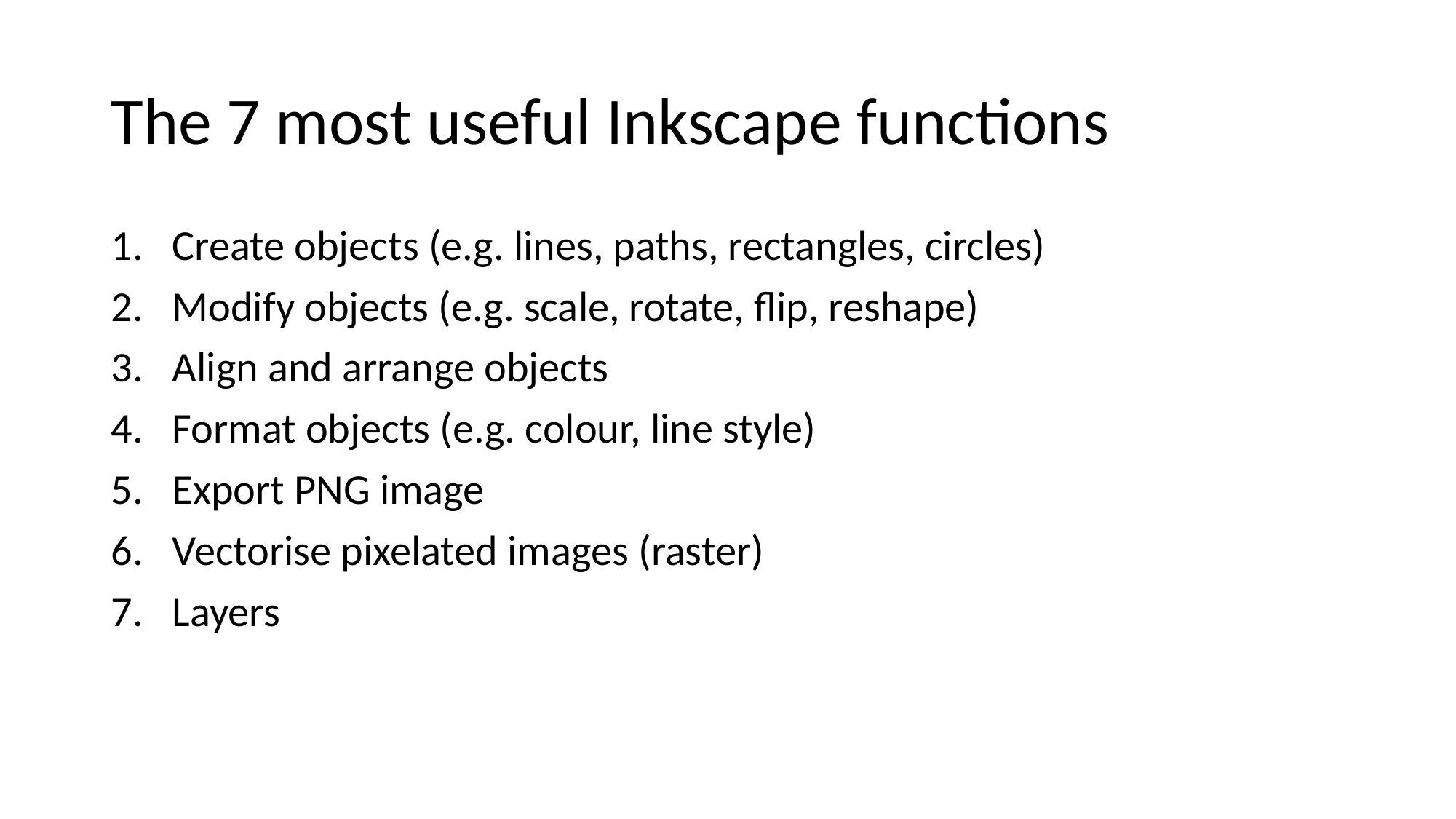

# The 7 most useful Inkscape functions
Create objects (e.g. lines, paths, rectangles, circles)
Modify objects (e.g. scale, rotate, flip, reshape)
Align and arrange objects
Format objects (e.g. colour, line style)
Export PNG image
Vectorise pixelated images (raster)
Layers